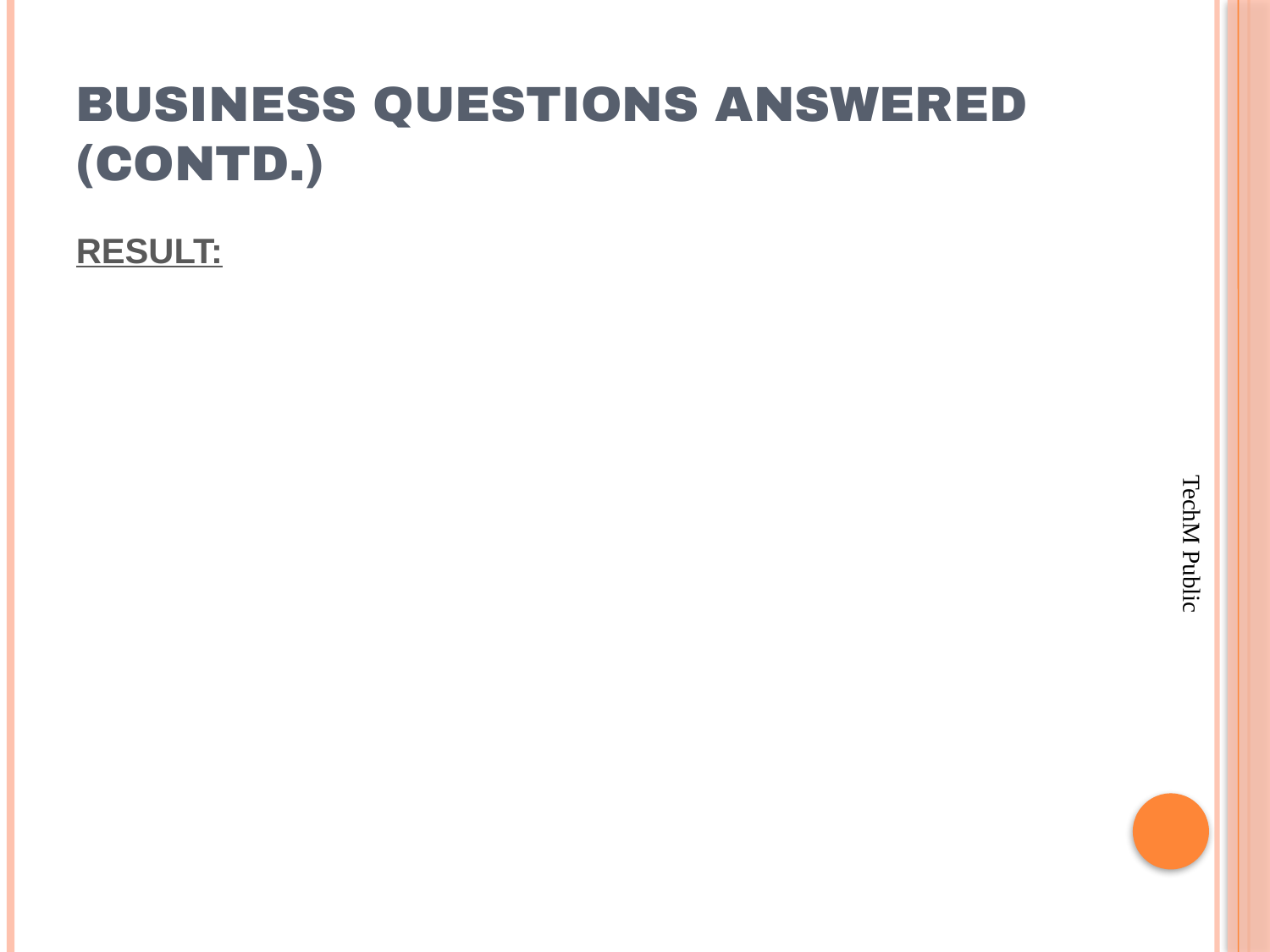

# Business Questions Answered (contd.)
RESULT:

TechM Public